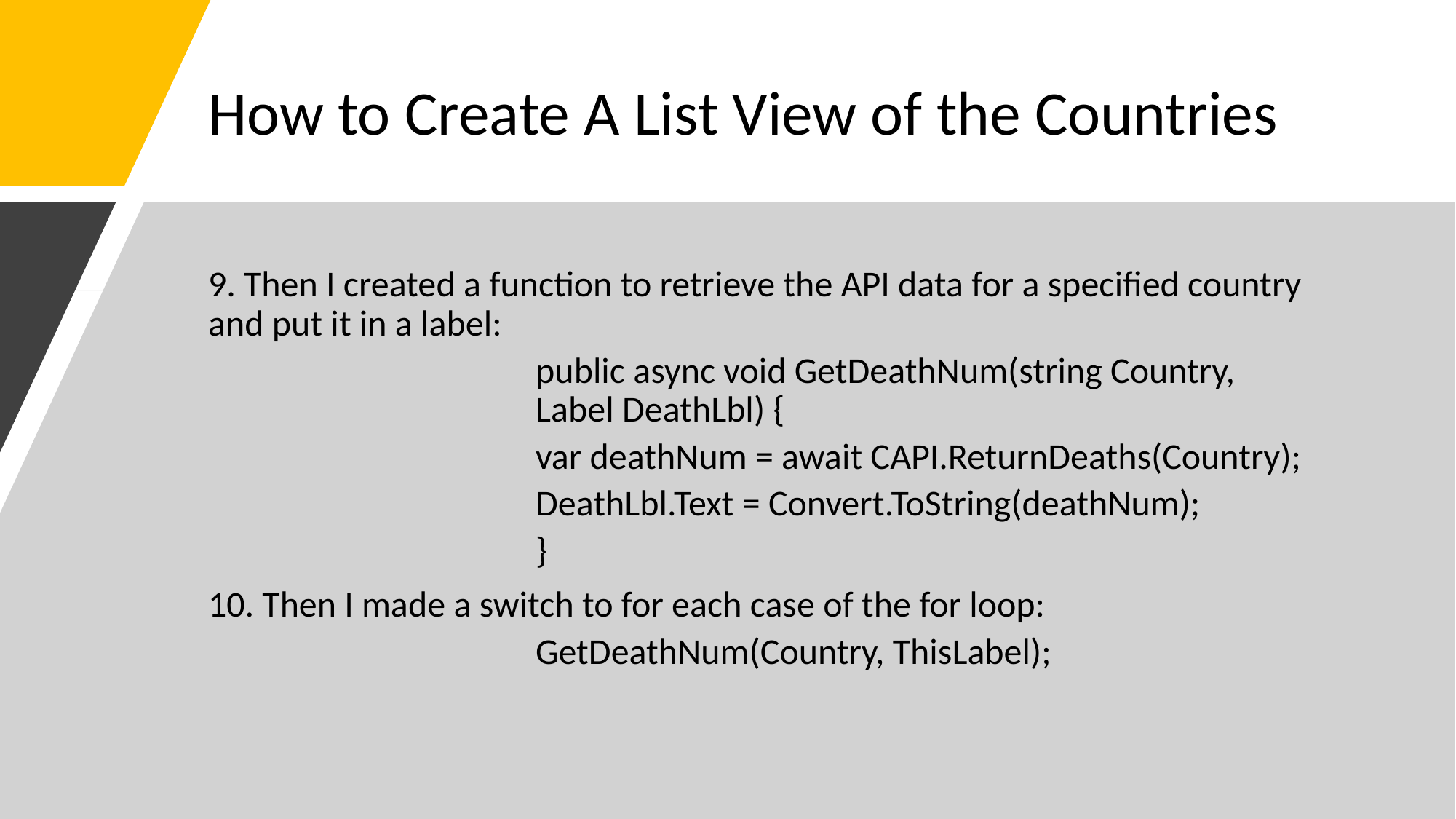

# How to Create A List View of the Countries

9. Then I created a function to retrieve the API data for a specified country and put it in a label:
public async void GetDeathNum(string Country, Label DeathLbl) {
var deathNum = await CAPI.ReturnDeaths(Country);
DeathLbl.Text = Convert.ToString(deathNum);
}
10. Then I made a switch to for each case of the for loop:
GetDeathNum(Country, ThisLabel);